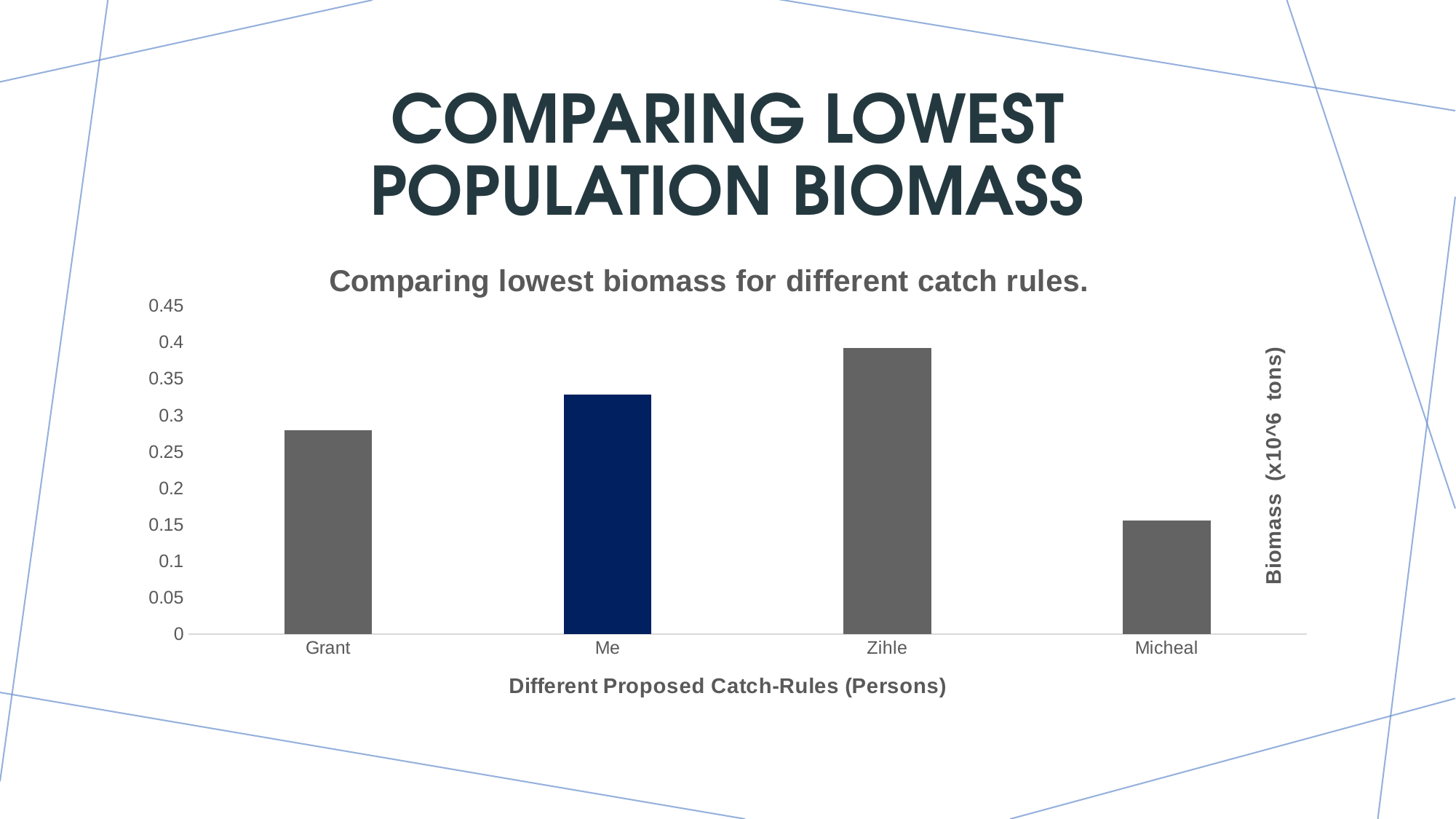

# Comparing lowest Population BIOMASS

### Chart: Comparing lowest biomass for different catch rules.

| Category | B low |
|---|---|
| Grant | 0.28 |
| Me | 0.328 |
| Zihle | 0.392 |
| Micheal | 0.156 |